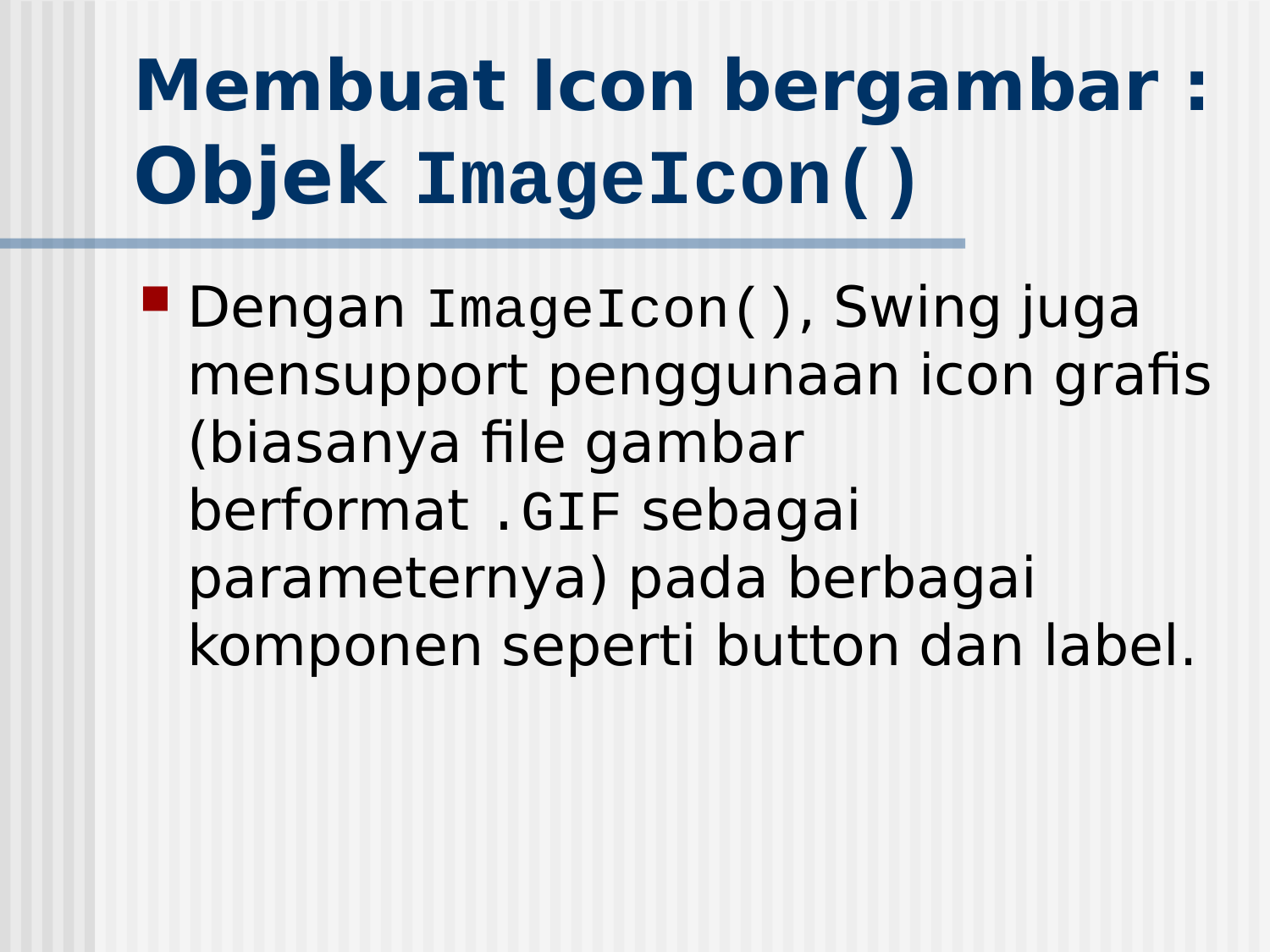

# Membuat Icon bergambar : Objek ImageIcon()
Dengan ImageIcon(), Swing juga mensupport penggunaan icon grafis (biasanya file gambar berformat .GIF sebagai parameternya) pada berbagai komponen seperti button dan label.